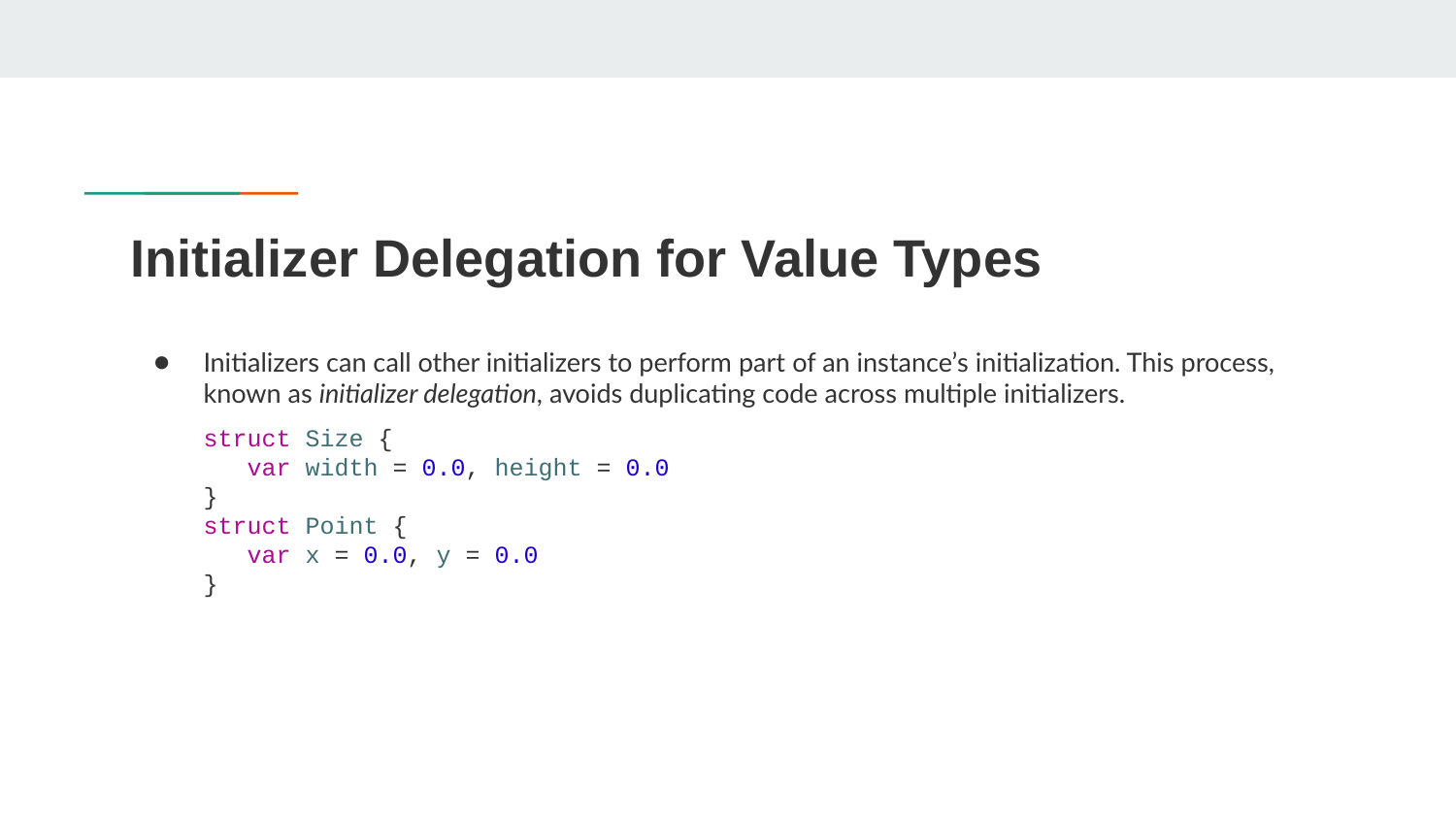

# Initializer Delegation for Value Types

Initializers can call other initializers to perform part of an instance’s initialization. This process, known as initializer delegation, avoids duplicating code across multiple initializers.
struct Size {
   var width = 0.0, height = 0.0
}
struct Point {
   var x = 0.0, y = 0.0
}